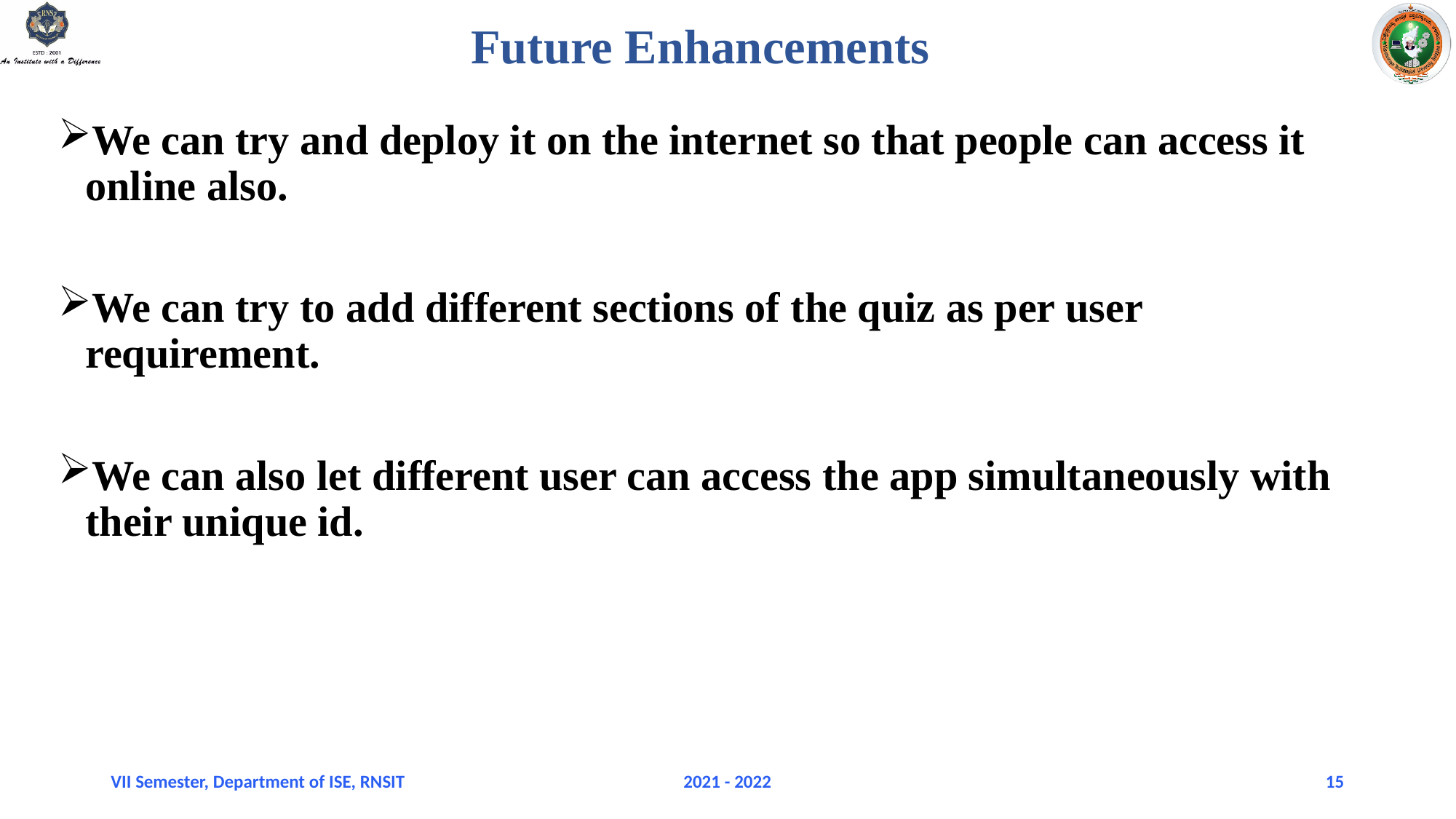

# Future Enhancements
We can try and deploy it on the internet so that people can access it online also.

We can try to add different sections of the quiz as per user requirement.

We can also let different user can access the app simultaneously with their unique id.
VII Semester, Department of ISE, RNSIT
2021 - 2022
15